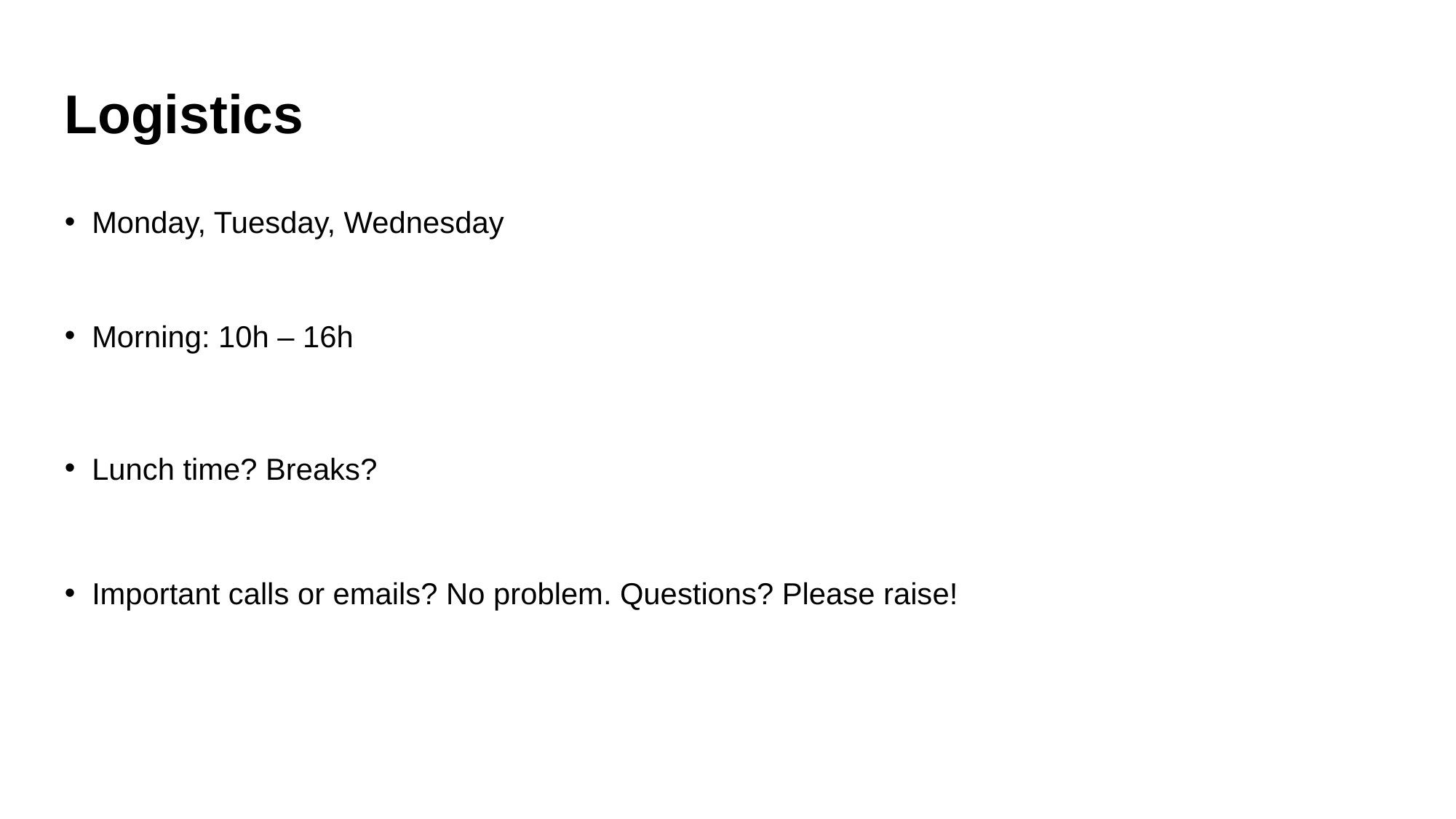

Logistics
Monday, Tuesday, Wednesday

Morning: 10h – 16h

Lunch time? Breaks?

Important calls or emails? No problem. Questions? Please raise!